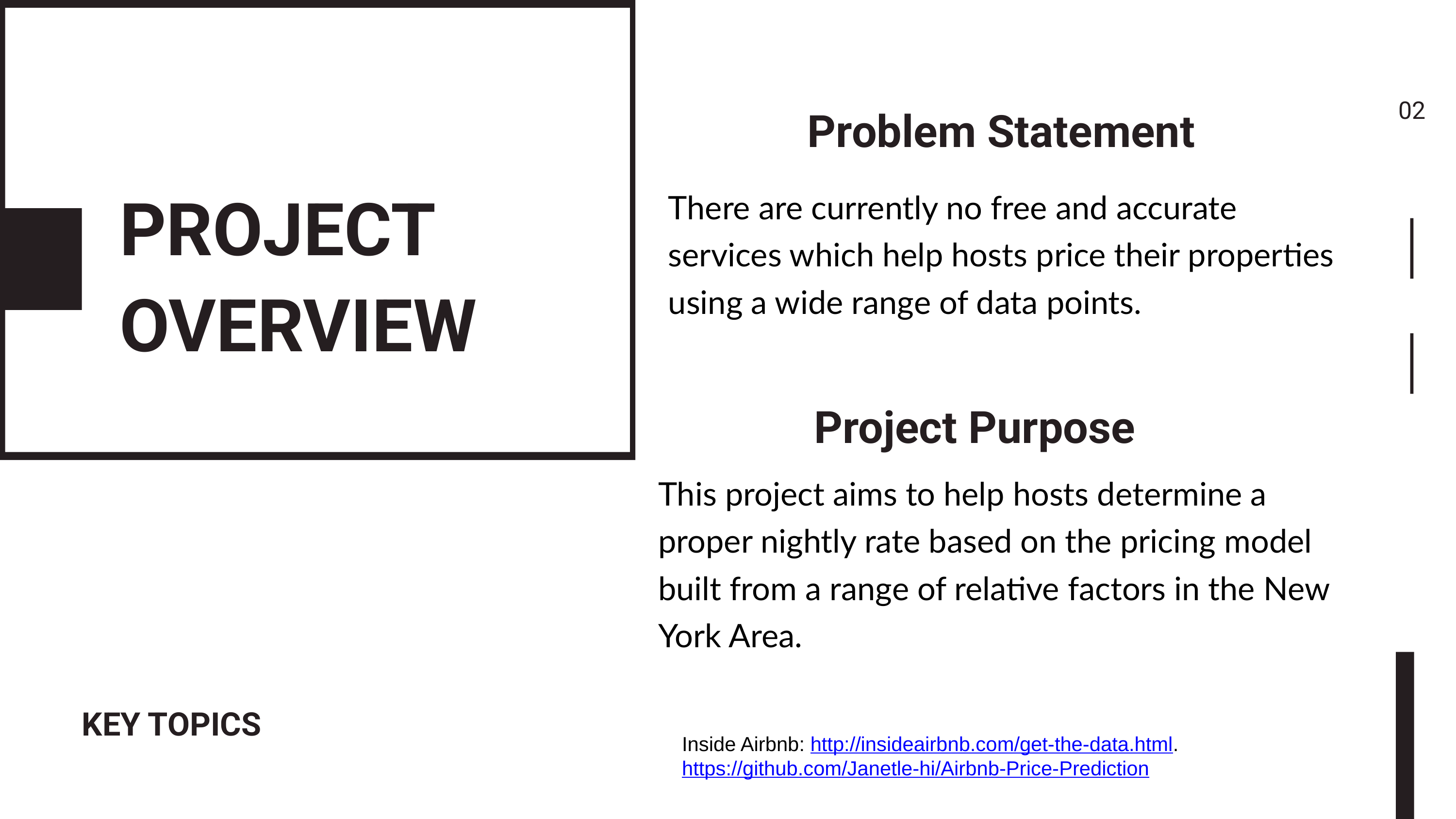

02
Problem Statement
PROJECT OVERVIEW
There are currently no free and accurate services which help hosts price their properties using a wide range of data points.

Project Purpose
This project aims to help hosts determine a proper nightly rate based on the pricing model built from a range of relative factors in the New York Area.

KEY TOPICS
Inside Airbnb: http://insideairbnb.com/get-the-data.html.
https://github.com/Janetle-hi/Airbnb-Price-Prediction